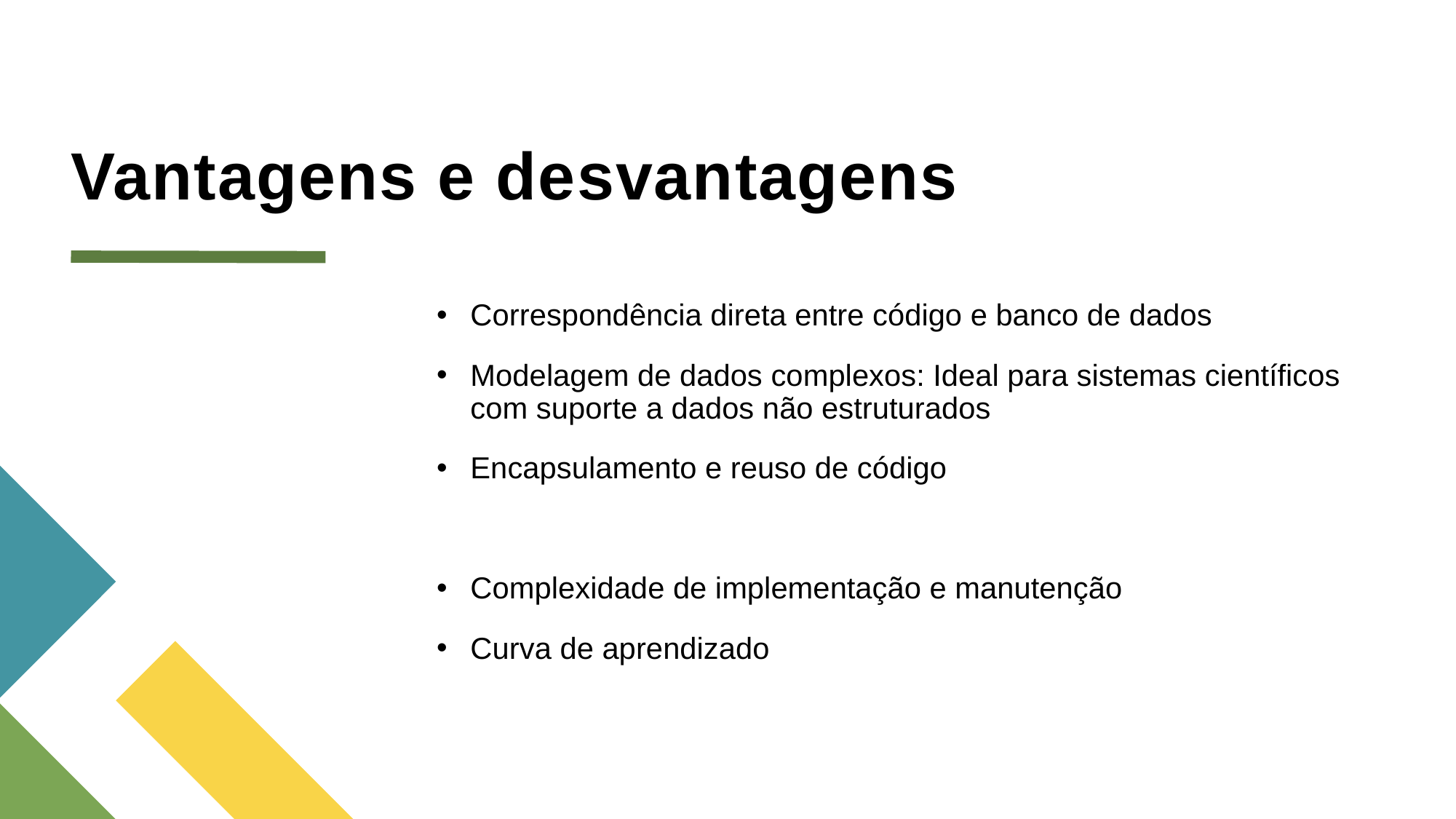

# Vantagens e desvantagens
Correspondência direta entre código e banco de dados
Modelagem de dados complexos: Ideal para sistemas científicos com suporte a dados não estruturados
Encapsulamento e reuso de código

Complexidade de implementação e manutenção
Curva de aprendizado